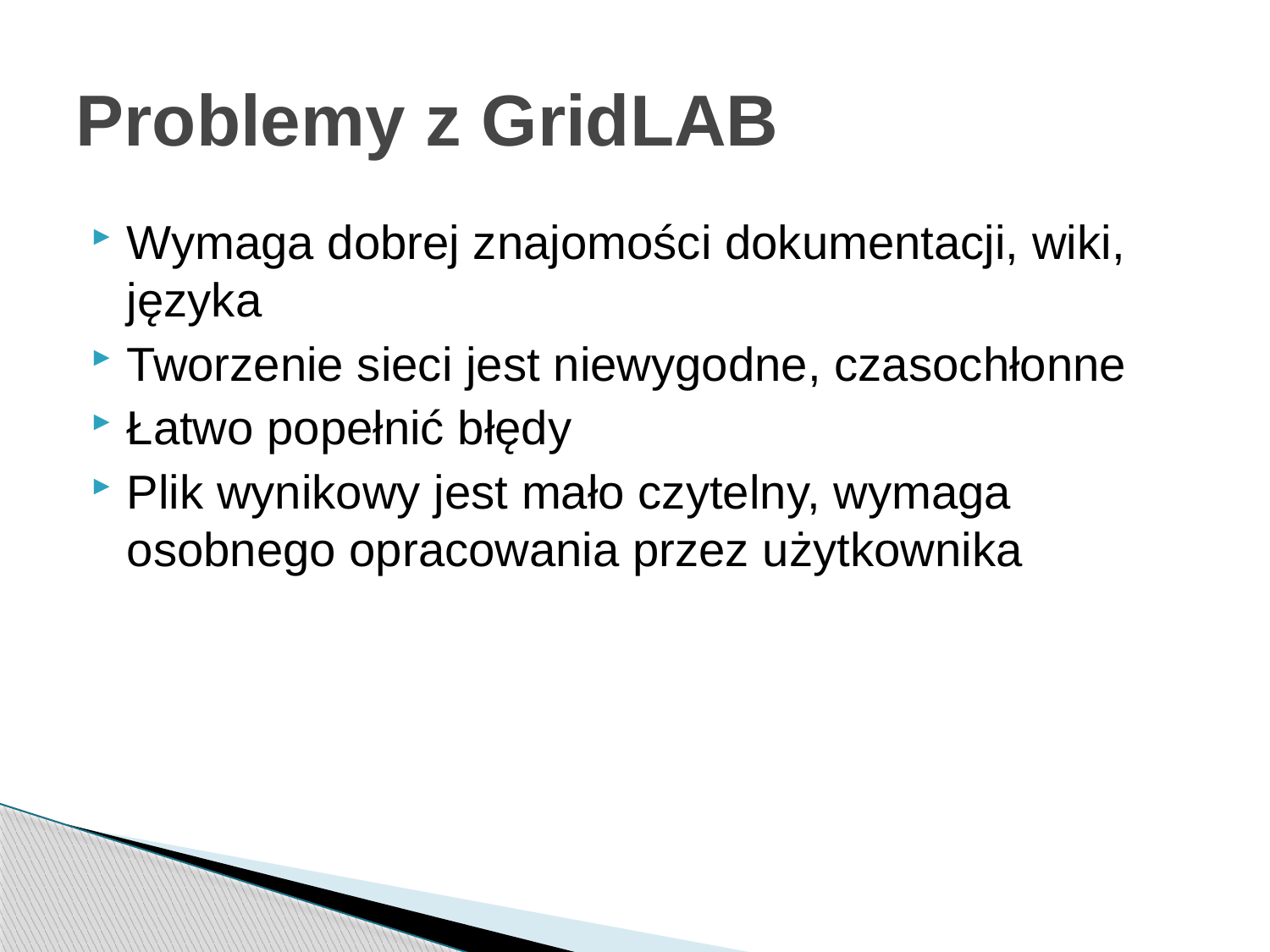

# Problemy z GridLAB
Wymaga dobrej znajomości dokumentacji, wiki, języka
Tworzenie sieci jest niewygodne, czasochłonne
Łatwo popełnić błędy
Plik wynikowy jest mało czytelny, wymaga osobnego opracowania przez użytkownika